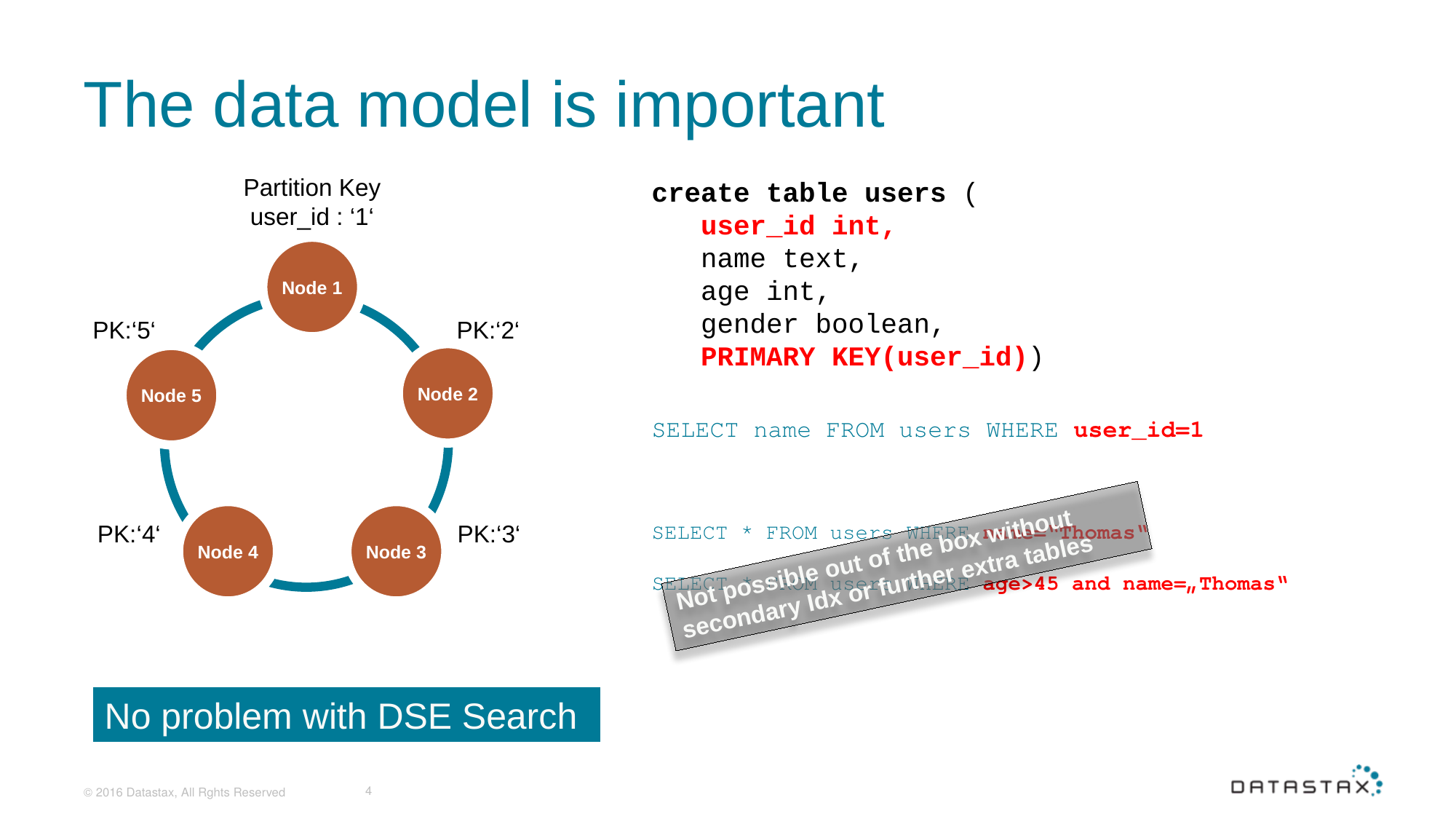

# The data model is important
Partition Key user_id : ‘1‘
Node 1

Node 2
Node 5
Node 4
Node 3
PK:‘2‘
PK:‘5‘
PK:‘4‘
PK:‘3‘
create table users (
   user_id int,
   name text,
   age int,
   gender boolean,
   PRIMARY KEY(user_id))
SELECT name FROM users WHERE user_id=1
SELECT * FROM users WHERE name=“Thomas“
SELECT * FROM users WHERE age>45 and name=„Thomas“
Not possible out of the box without secondary Idx or further extra tables
No problem with DSE Search
© 2016 Datastax, All Rghts Reserved
4